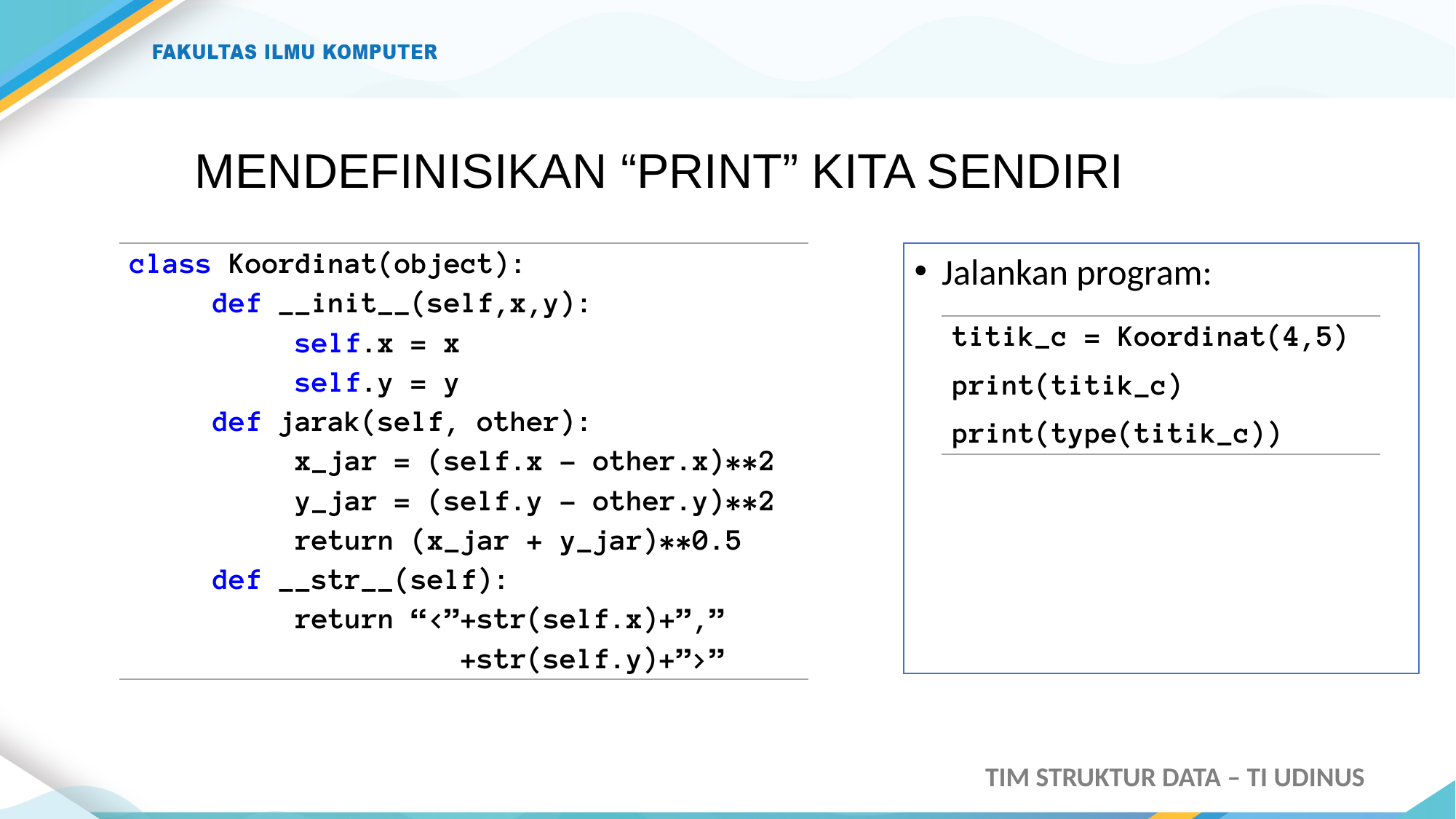

# MENDEFINISIKAN “PRINT” KITA SENDIRI
| class Koordinat(object): def \_\_init\_\_(self,x,y): self.x = x self.y = y def jarak(self, other): x\_jar = (self.x – other.x)\*\*2 y\_jar = (self.y – other.y)\*\*2 return (x\_jar + y\_jar)\*\*0.5 def \_\_str\_\_(self): return “<”+str(self.x)+”,” +str(self.y)+”>” |
| --- |
Jalankan program:

| titik\_c = Koordinat(4,5) print(titik\_c) print(type(titik\_c)) |
| --- |